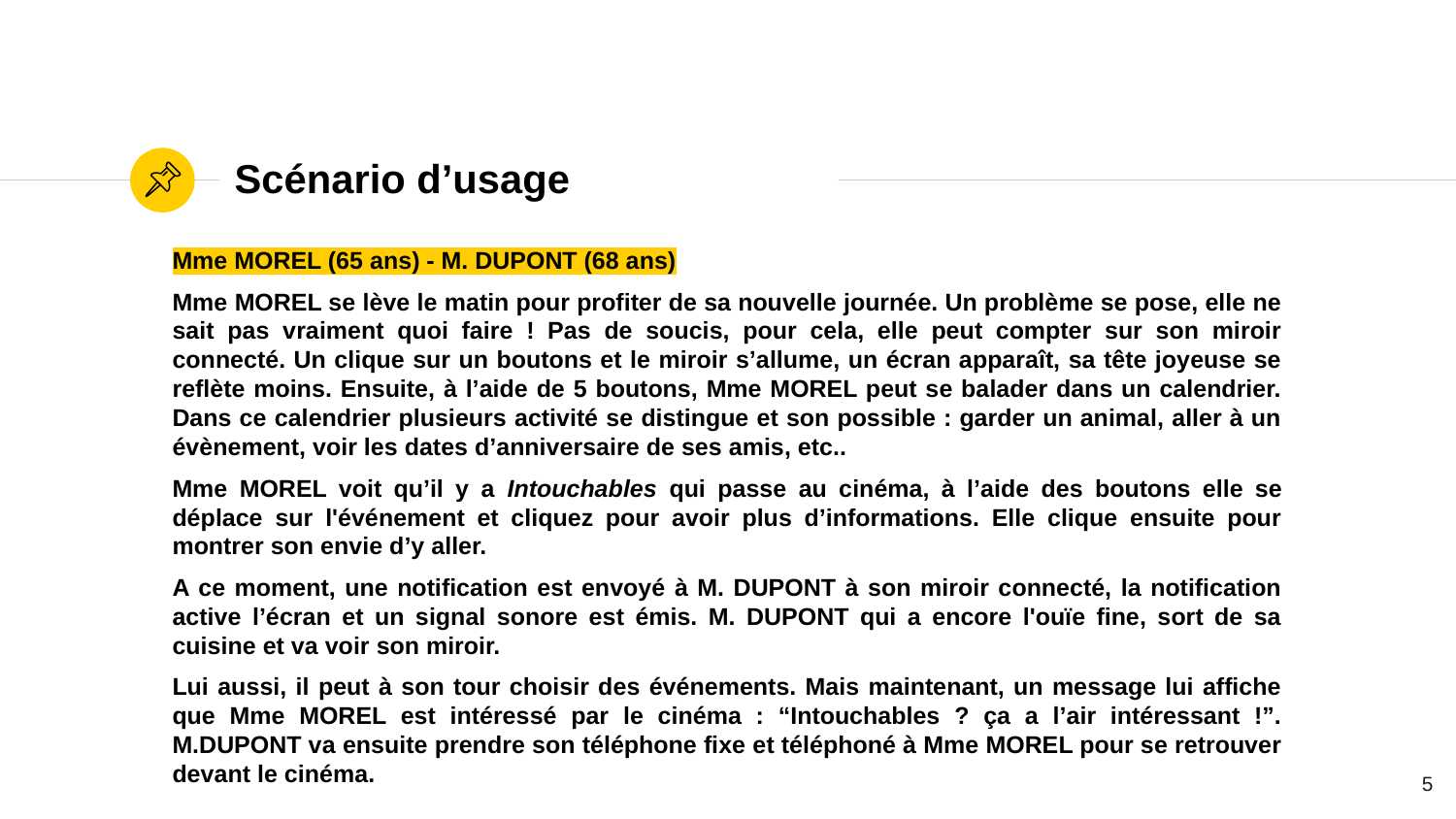

# Scénario d’usage

Mme MOREL (65 ans) - M. DUPONT (68 ans)
Mme MOREL se lève le matin pour profiter de sa nouvelle journée. Un problème se pose, elle ne sait pas vraiment quoi faire ! Pas de soucis, pour cela, elle peut compter sur son miroir connecté. Un clique sur un boutons et le miroir s’allume, un écran apparaît, sa tête joyeuse se reflète moins. Ensuite, à l’aide de 5 boutons, Mme MOREL peut se balader dans un calendrier. Dans ce calendrier plusieurs activité se distingue et son possible : garder un animal, aller à un évènement, voir les dates d’anniversaire de ses amis, etc..
Mme MOREL voit qu’il y a Intouchables qui passe au cinéma, à l’aide des boutons elle se déplace sur l'événement et cliquez pour avoir plus d’informations. Elle clique ensuite pour montrer son envie d’y aller.
A ce moment, une notification est envoyé à M. DUPONT à son miroir connecté, la notification active l’écran et un signal sonore est émis. M. DUPONT qui a encore l'ouïe fine, sort de sa cuisine et va voir son miroir.
Lui aussi, il peut à son tour choisir des événements. Mais maintenant, un message lui affiche que Mme MOREL est intéressé par le cinéma : “Intouchables ? ça a l’air intéressant !”. M.DUPONT va ensuite prendre son téléphone fixe et téléphoné à Mme MOREL pour se retrouver devant le cinéma.
5